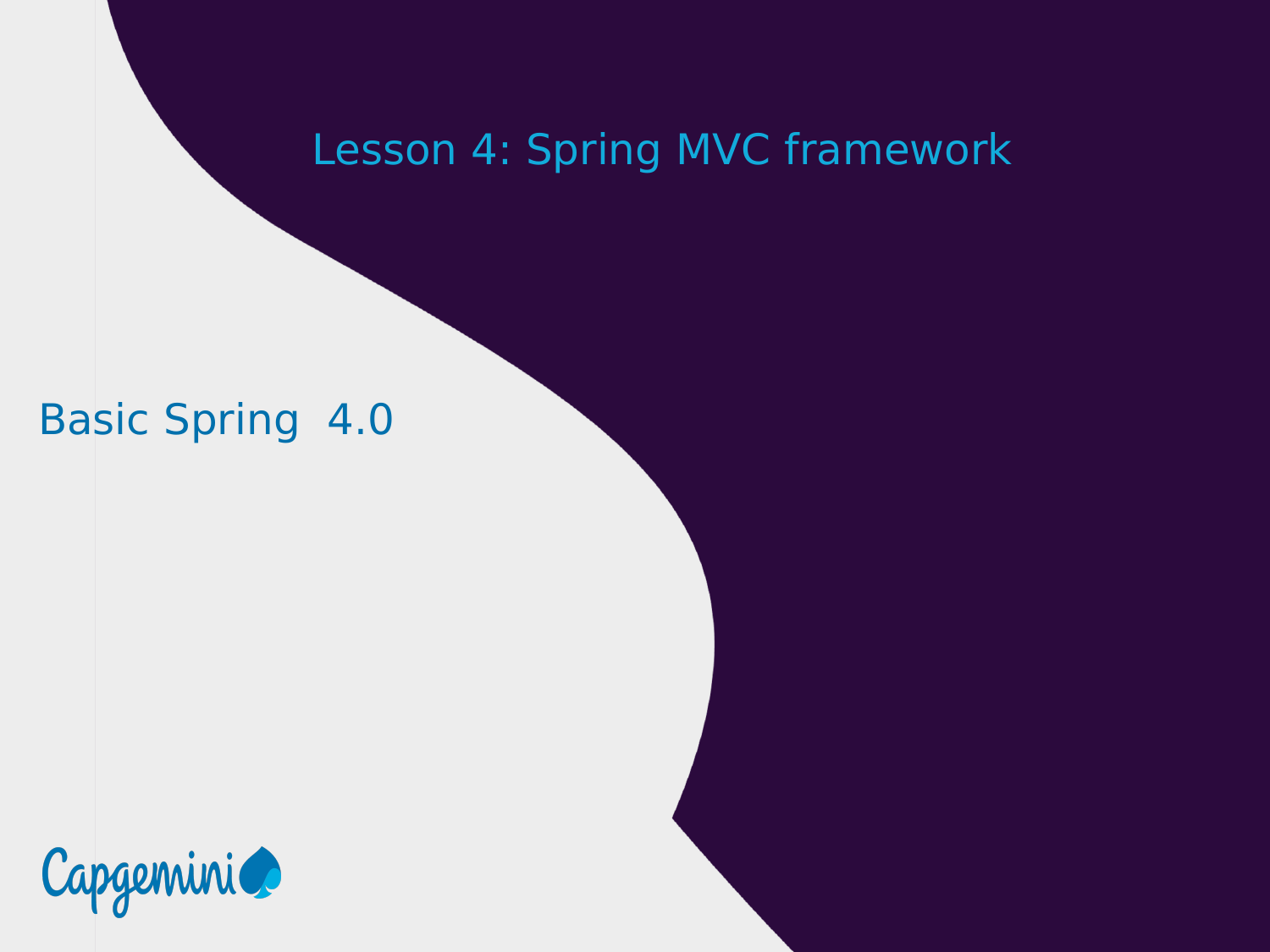

Lesson 4: Spring MVC framework
 Basic Spring  4.0